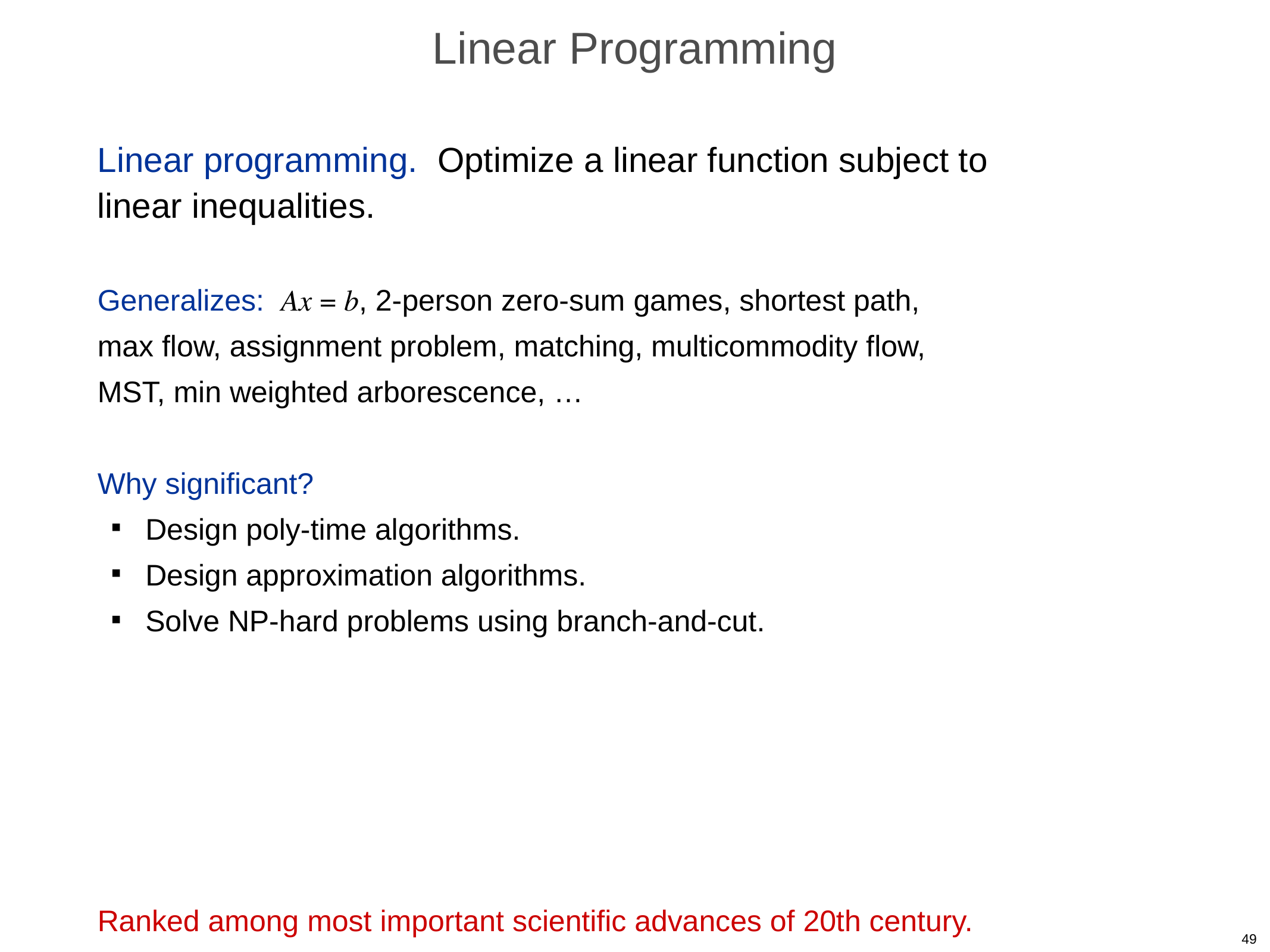

# Linear Programming
Linear programming.  Optimize a linear function subject to
linear inequalities.

Generalizes:  Ax = b, 2-person zero-sum games, shortest path,
max flow, assignment problem, matching, multicommodity flow,
MST, min weighted arborescence, …

Why significant?
Design poly-time algorithms.
Design approximation algorithms.
Solve NP-hard problems using branch-and-cut.

Ranked among most important scientific advances of 20th century.
49